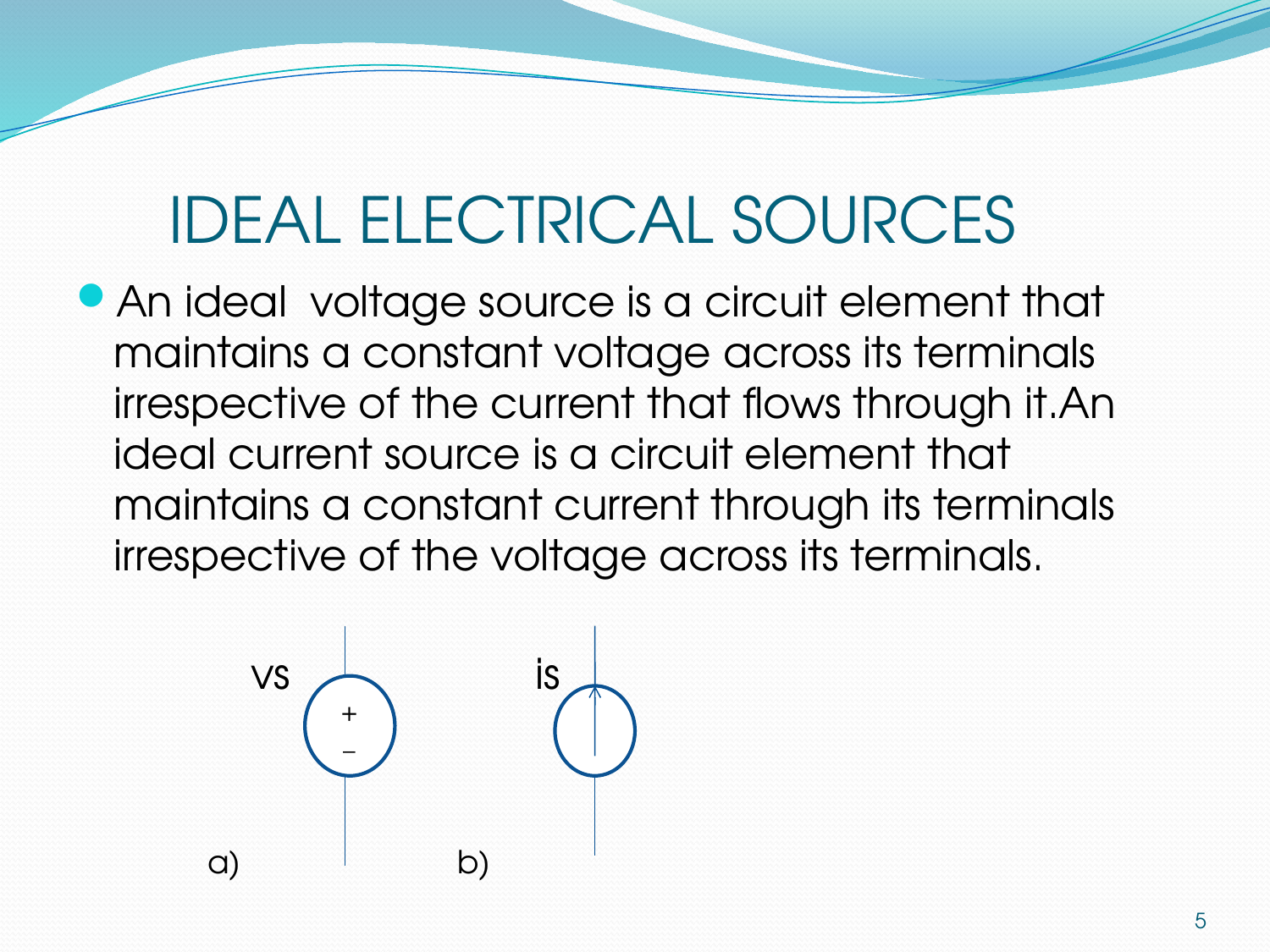

# IDEAL ELECTRICAL SOURCES
An ideal  voltage source is a circuit element that maintains a constant voltage across its terminals irrespective of the current that flows through it.An ideal current source is a circuit element that maintains a constant current through its terminals irrespective of the voltage across its terminals.

               vs                     is
+
_

a)
b)
5